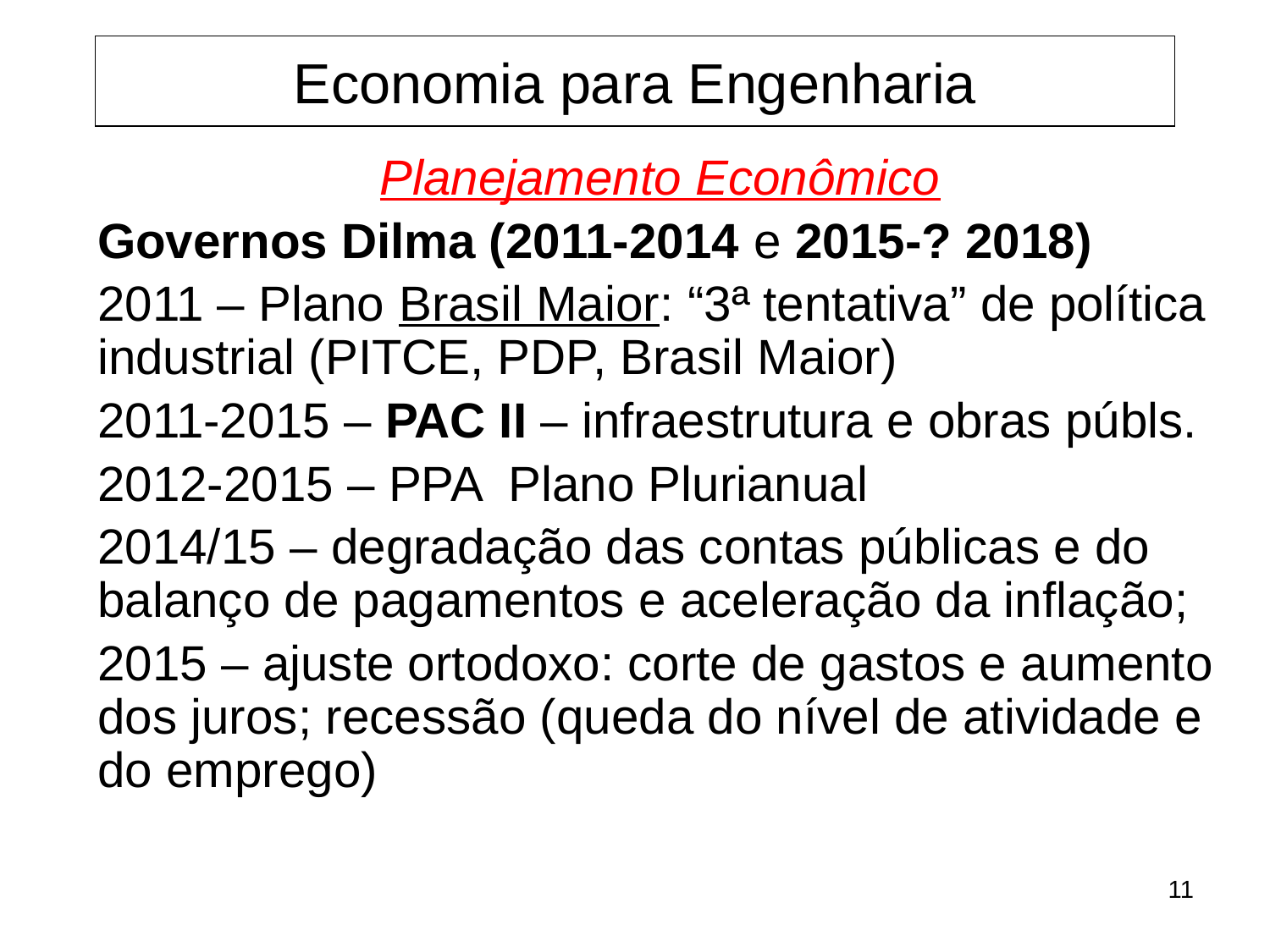

Economia para Engenharia
Planejamento Econômico
Governos Dilma (2011-2014 e 2015-? 2018)
2011 – Plano Brasil Maior: “3ª tentativa” de política industrial (PITCE, PDP, Brasil Maior)
2011-2015 – PAC II – infraestrutura e obras públs.
2012-2015 – PPA  Plano Plurianual
2014/15 – degradação das contas públicas e do balanço de pagamentos e aceleração da inflação;
2015 – ajuste ortodoxo: corte de gastos e aumento dos juros; recessão (queda do nível de atividade e do emprego)

11